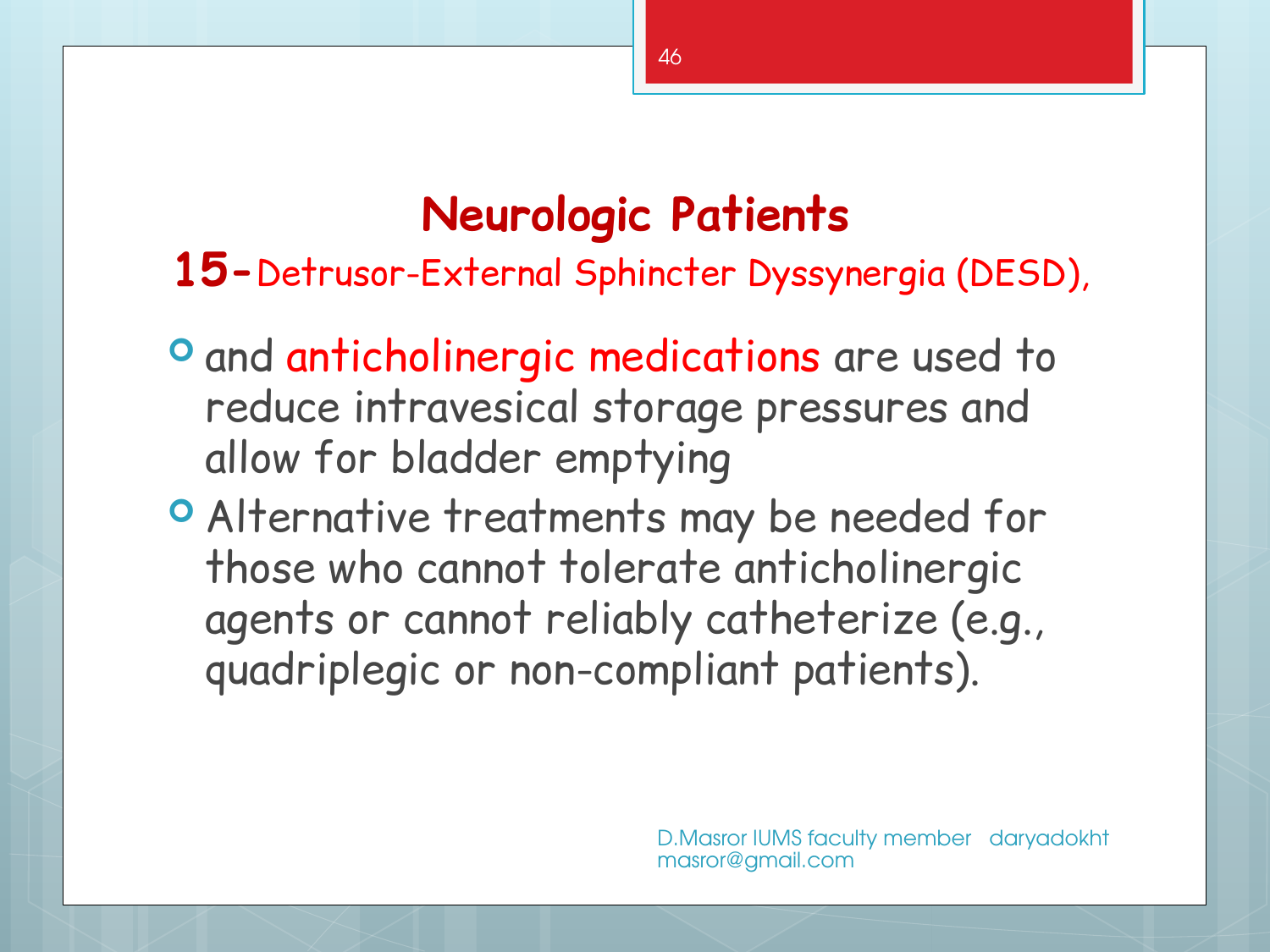

46
# Neurologic Patients 15-Detrusor-External Sphincter Dyssynergia (DESD),
and anticholinergic medications are used to reduce intravesical storage pressures and allow for bladder emptying
Alternative treatments may be needed for those who cannot tolerate anticholinergic agents or cannot reliably catheterize (e.g., quadriplegic or non-compliant patients).

D.Masror IUMS faculty member   daryadokhtmasror@gmail.com